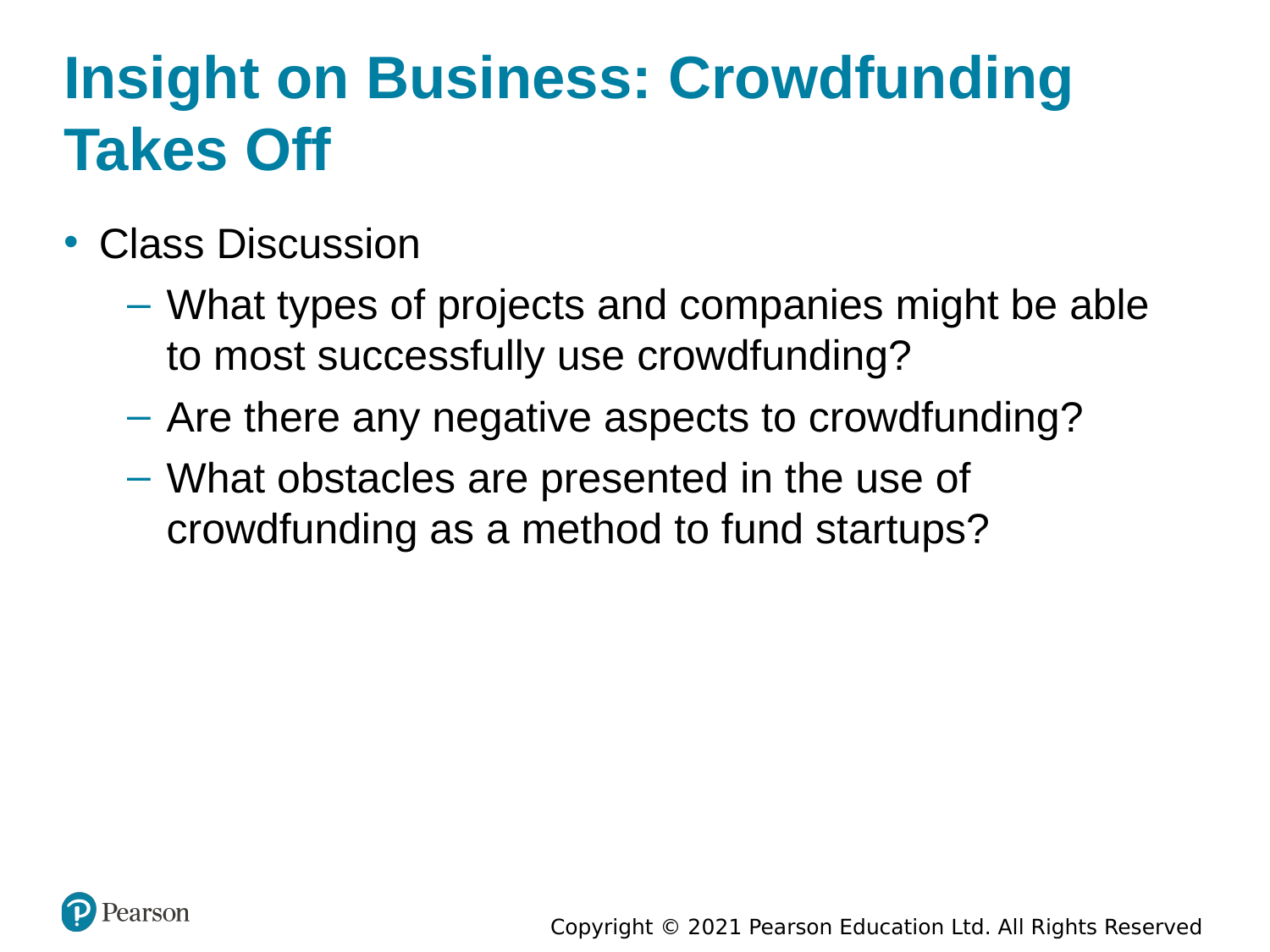

# Insight on Business: Crowdfunding Takes Off
Class Discussion
What types of projects and companies might be able to most successfully use crowdfunding?
Are there any negative aspects to crowdfunding?
What obstacles are presented in the use of crowdfunding as a method to fund startups?